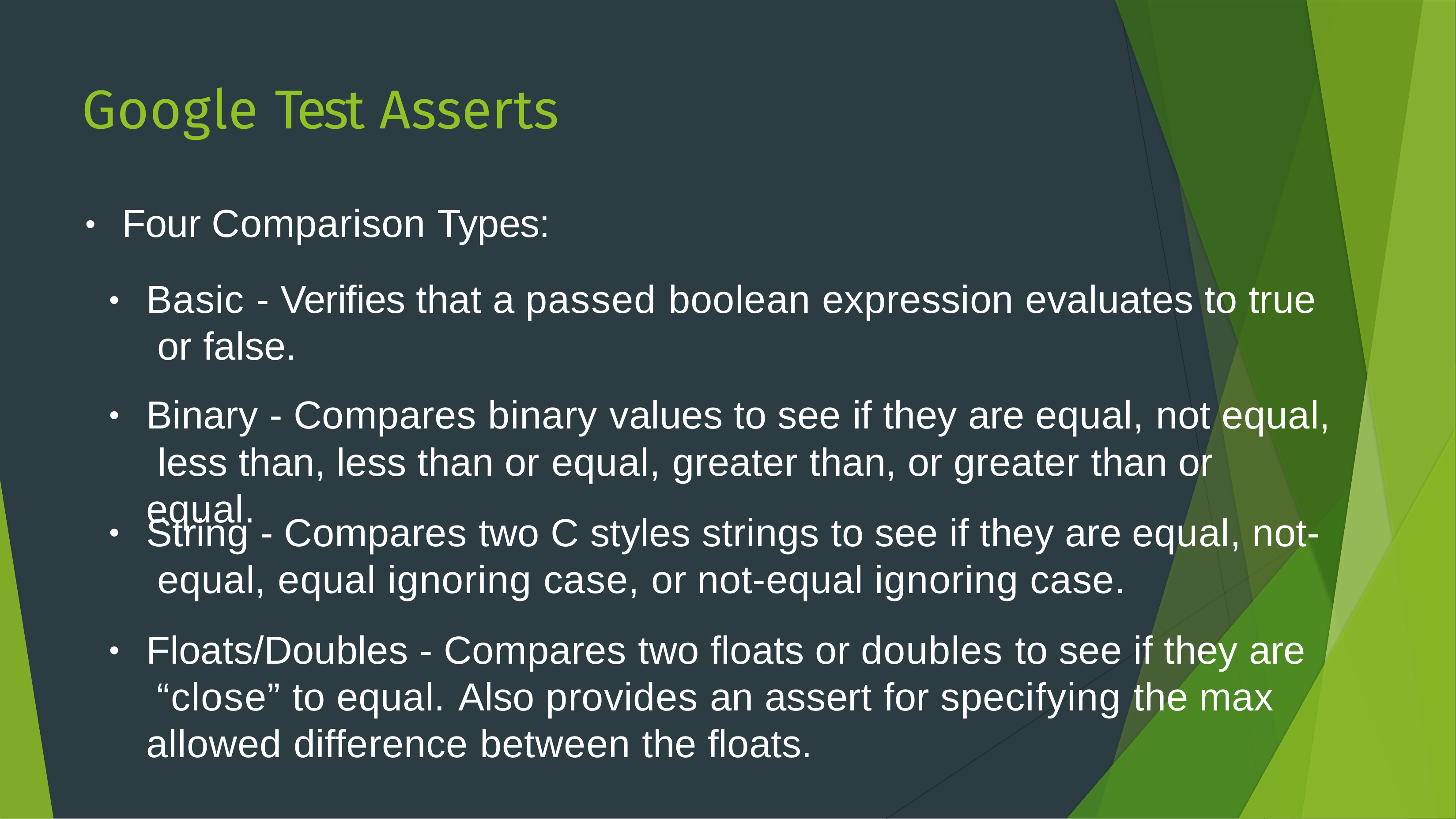

# Google Test Asserts
Four Comparison Types:
•
Basic - Verifies that a passed boolean expression evaluates to true  or false.
•
Binary - Compares binary values to see if they are equal, not equal,  less than, less than or equal, greater than, or greater than or equal.
•
String - Compares two C styles strings to see if they are equal, not-  equal, equal ignoring case, or not-equal ignoring case.
•
Floats/Doubles - Compares two floats or doubles to see if they are  “close” to equal.	Also provides an assert for specifying the max  allowed difference between the floats.
•